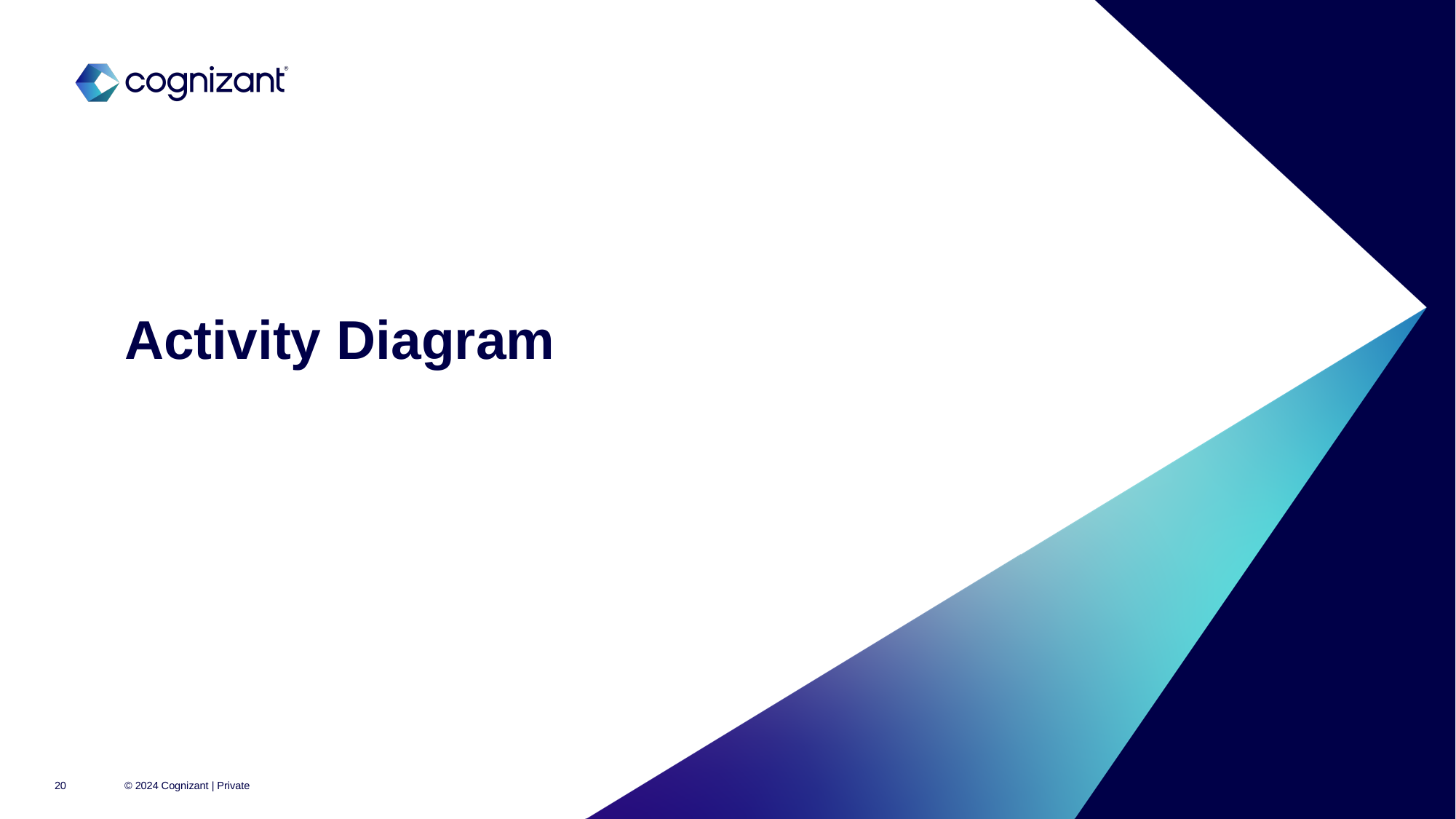

# Activity Diagram

© 2024 Cognizant | Private
20